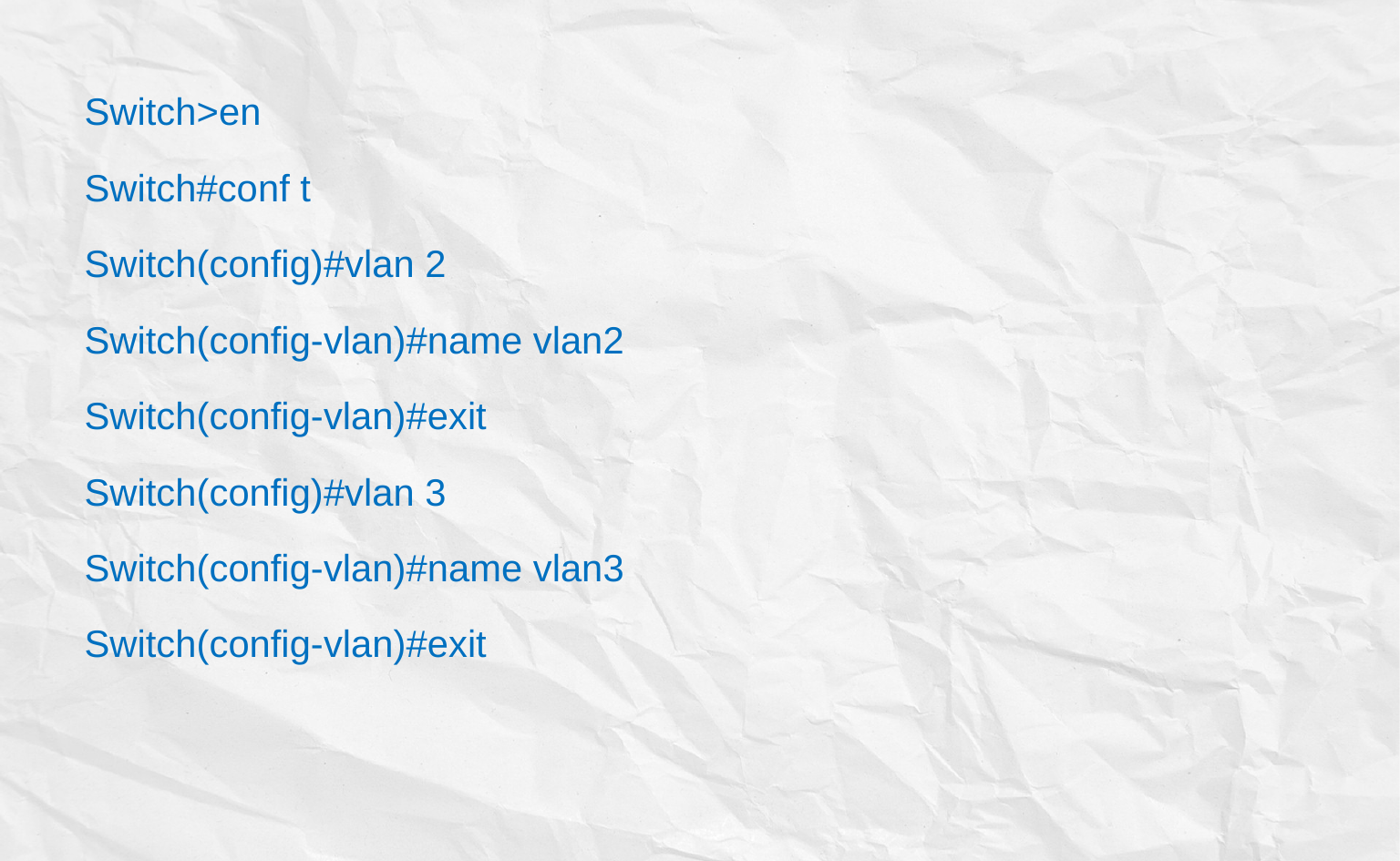

Switch>en
Switch#conf t
Switch(config)#vlan 2
Switch(config-vlan)#name vlan2
Switch(config-vlan)#exit
Switch(config)#vlan 3
Switch(config-vlan)#name vlan3
Switch(config-vlan)#exit

74